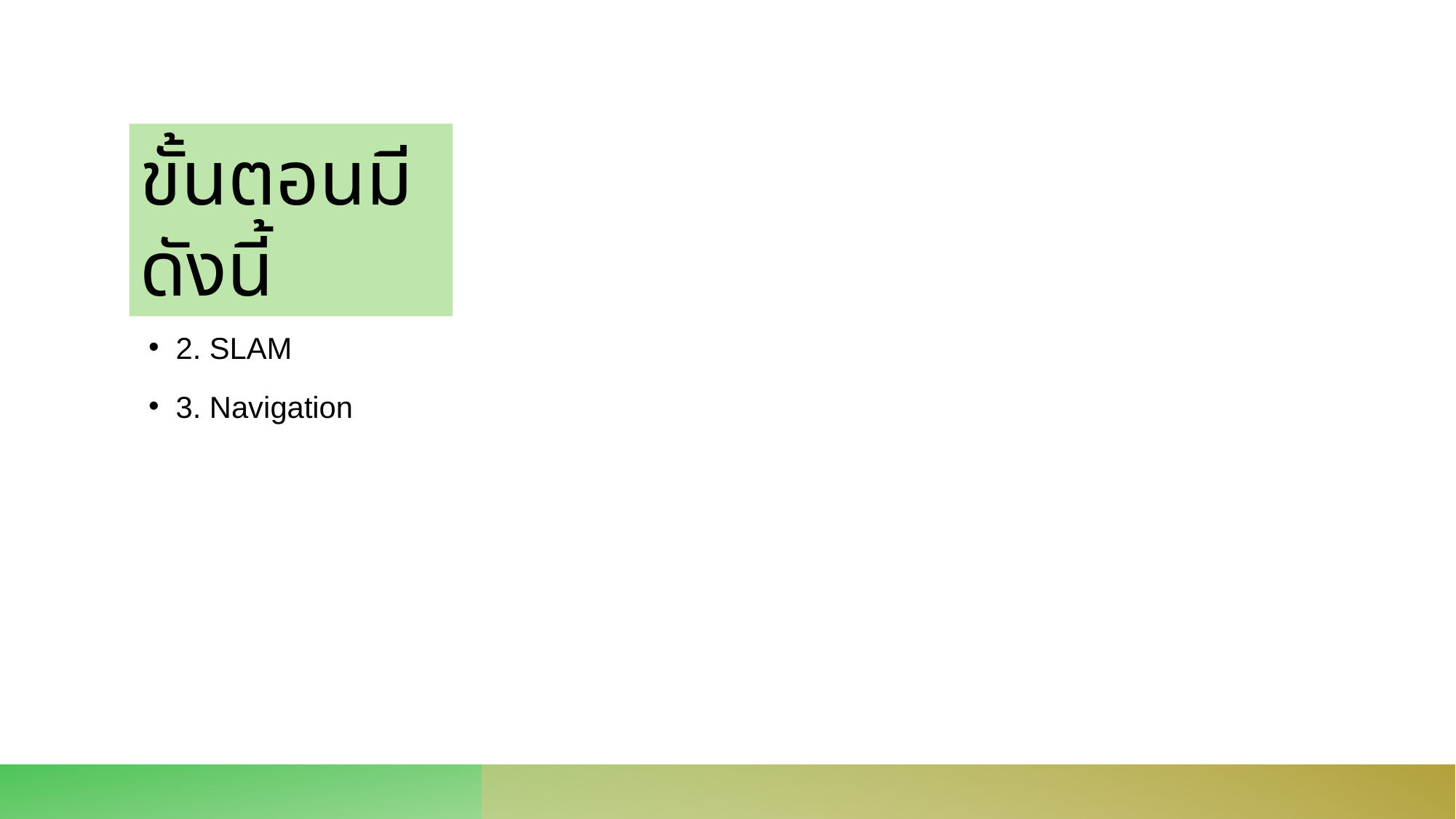

ขั้นตอนมีดังนี้
1. สร้าง Map
2. SLAM
3. Navigation